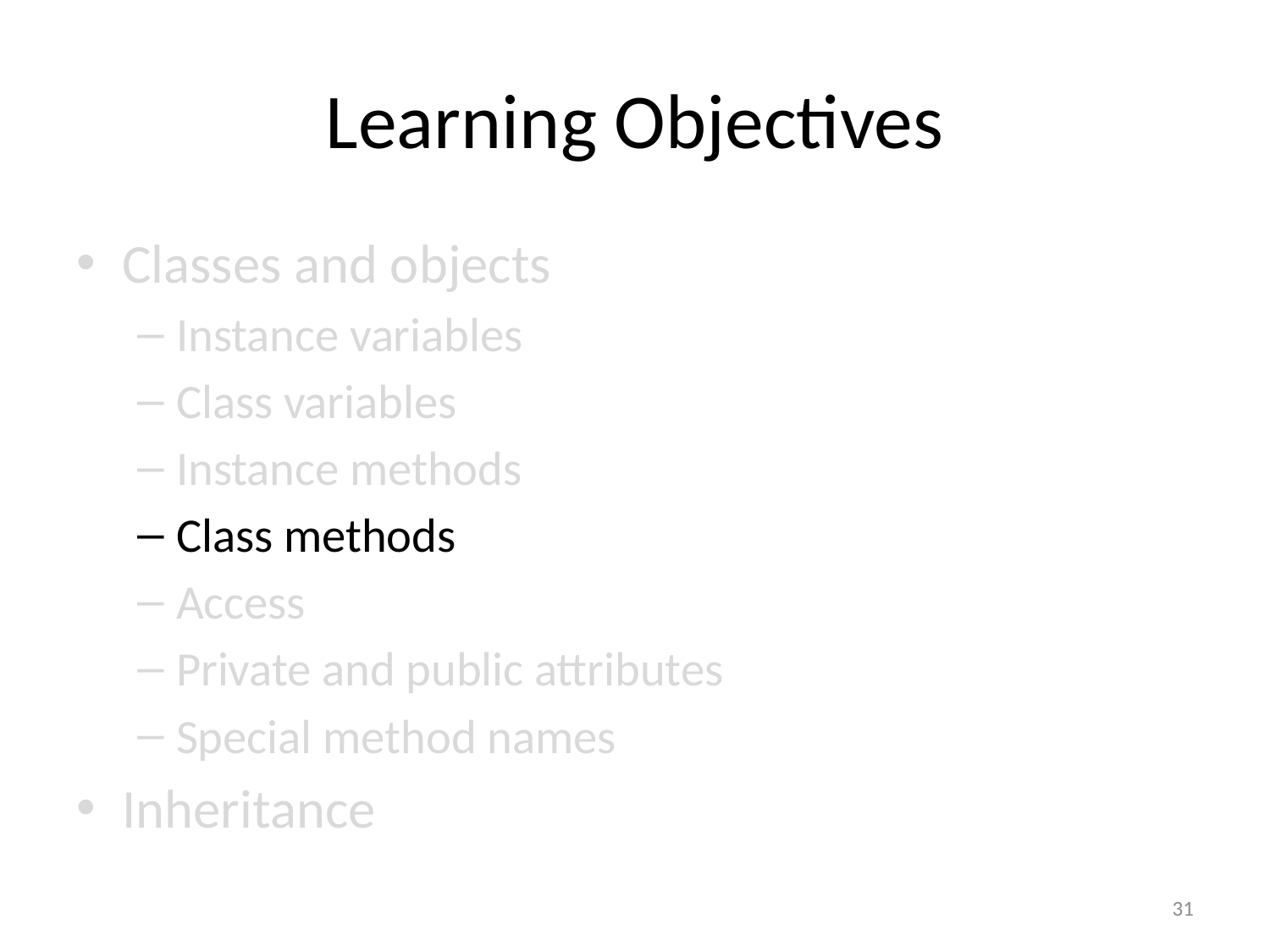

# Learning Objectives
Classes and objects
Instance variables
Class variables
Instance methods
Class methods
Access
Private and public attributes
Special method names
Inheritance

31